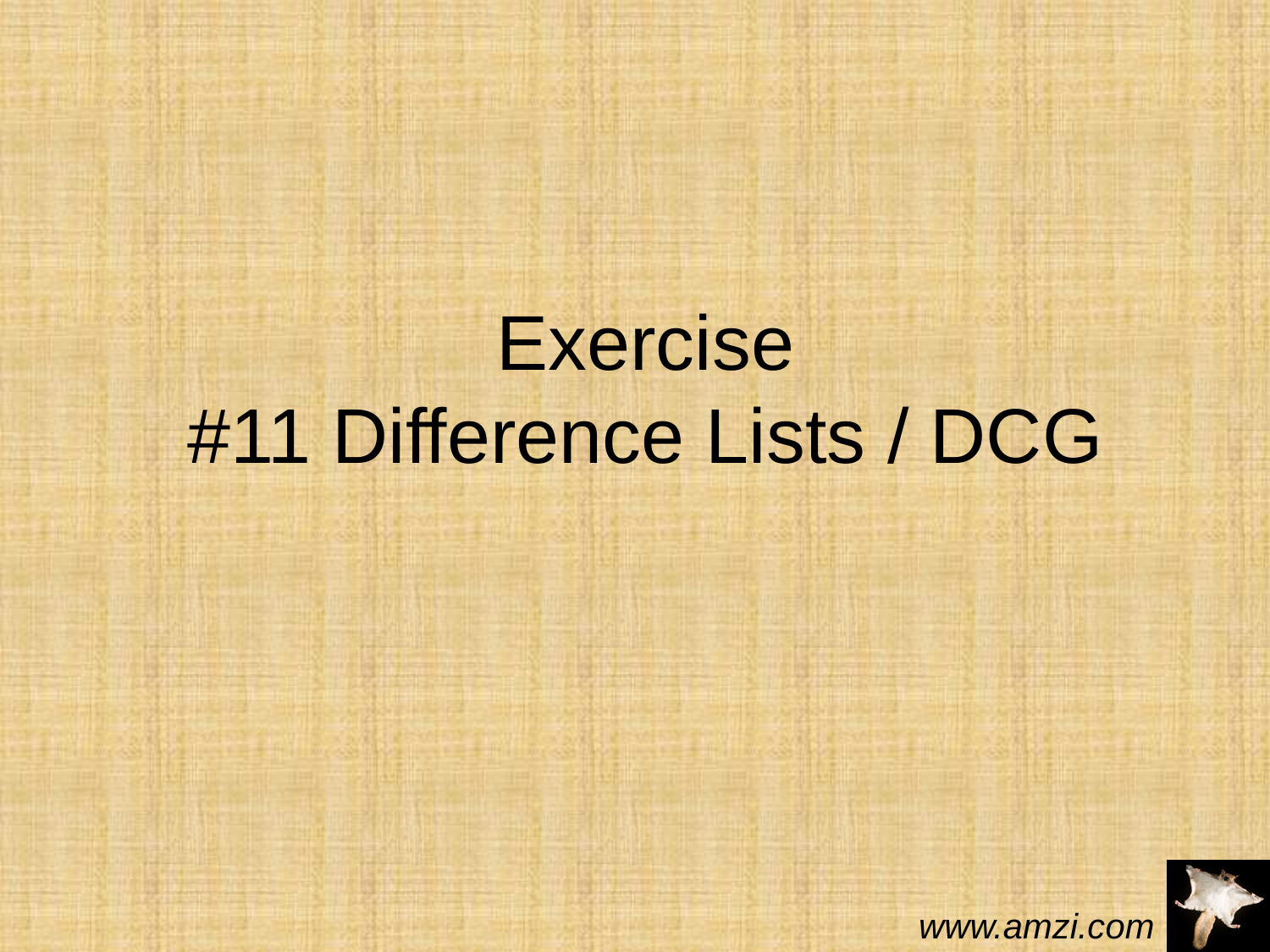

# Exercise #11 Difference Lists / DCG